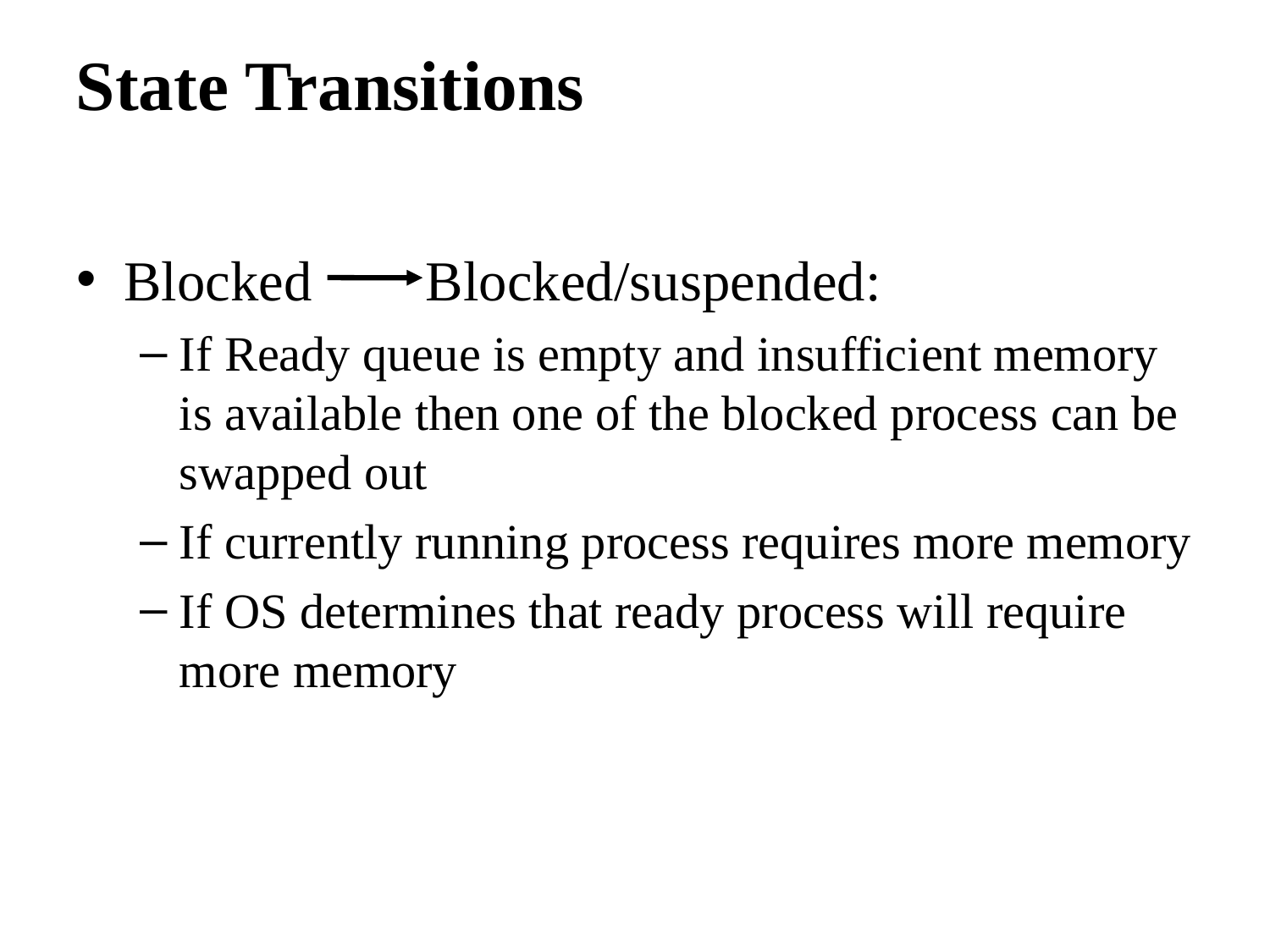

# State Transitions
Blocked        Blocked/suspended:
If Ready queue is empty and insufficient memory is available then one of the blocked process can be swapped out
If currently running process requires more memory
If OS determines that ready process will require more memory